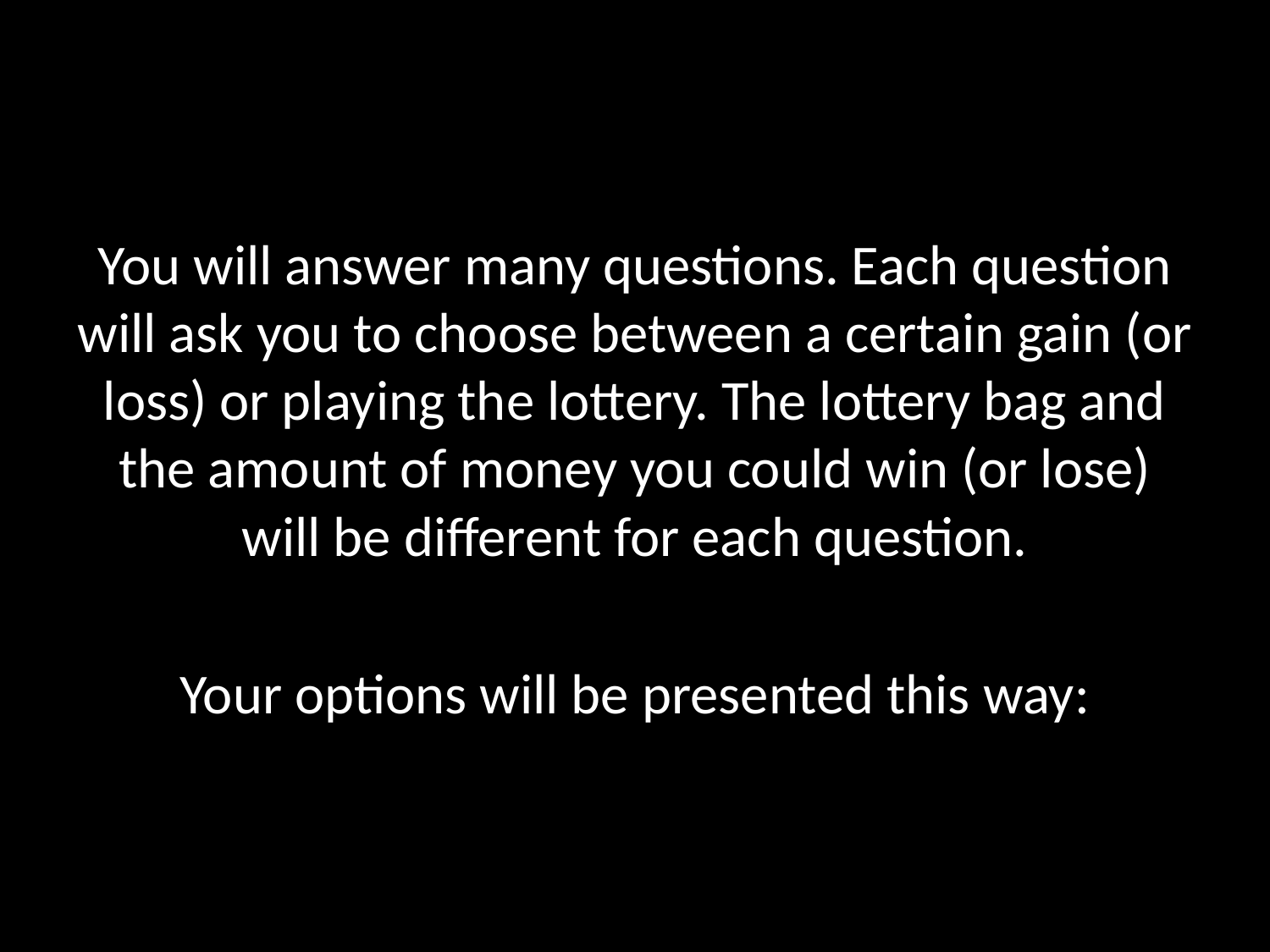

You will answer many questions. Each question will ask you to choose between a certain gain (or loss) or playing the lottery. The lottery bag and the amount of money you could win (or lose) will be different for each question.

Your options will be presented this way: